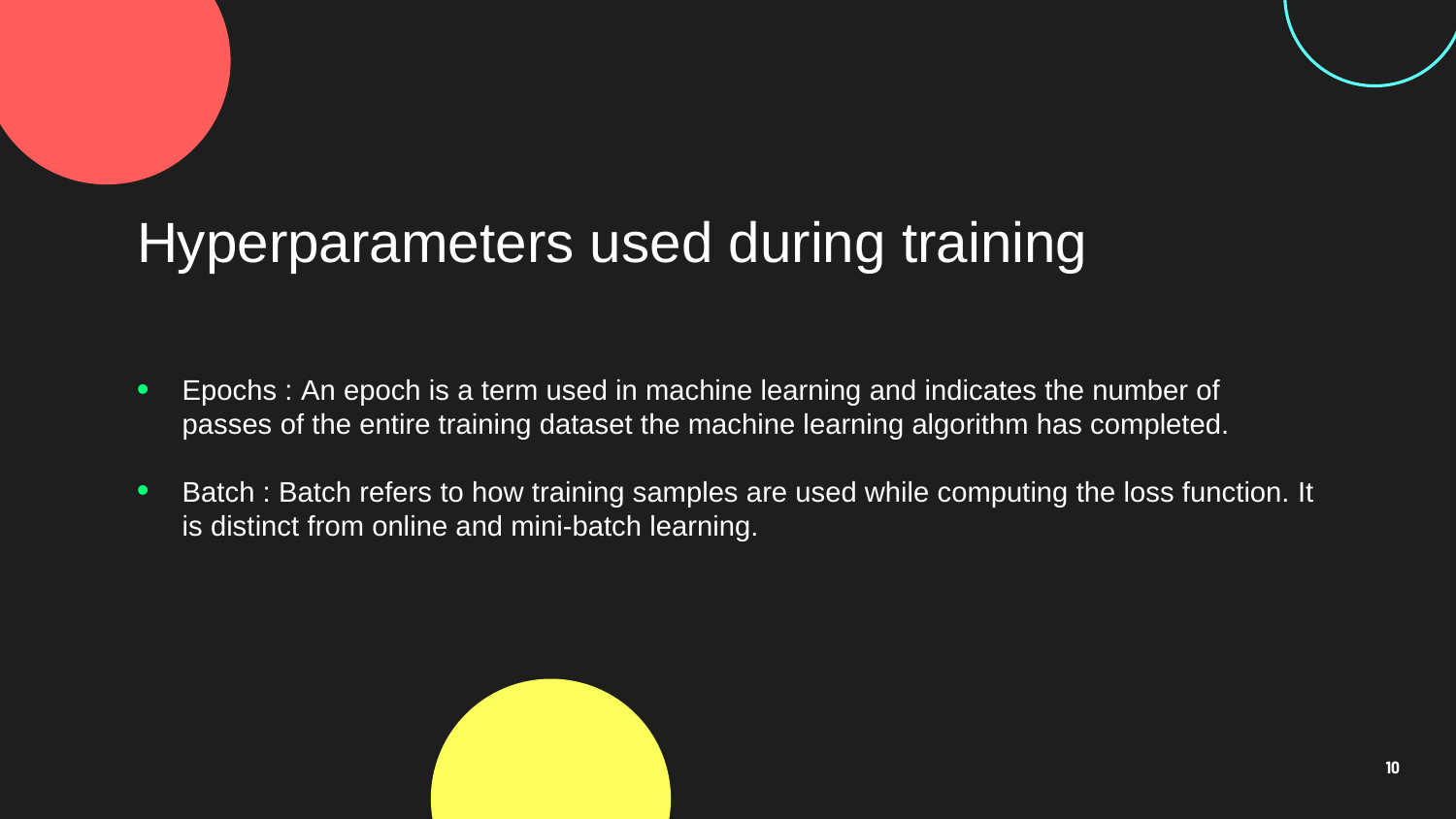

# Hyperparameters used during training
Epochs : An epoch is a term used in machine learning and indicates the number of passes of the entire training dataset the machine learning algorithm has completed.

Batch : Batch refers to how training samples are used while computing the loss function. It is distinct from online and mini-batch learning.
10